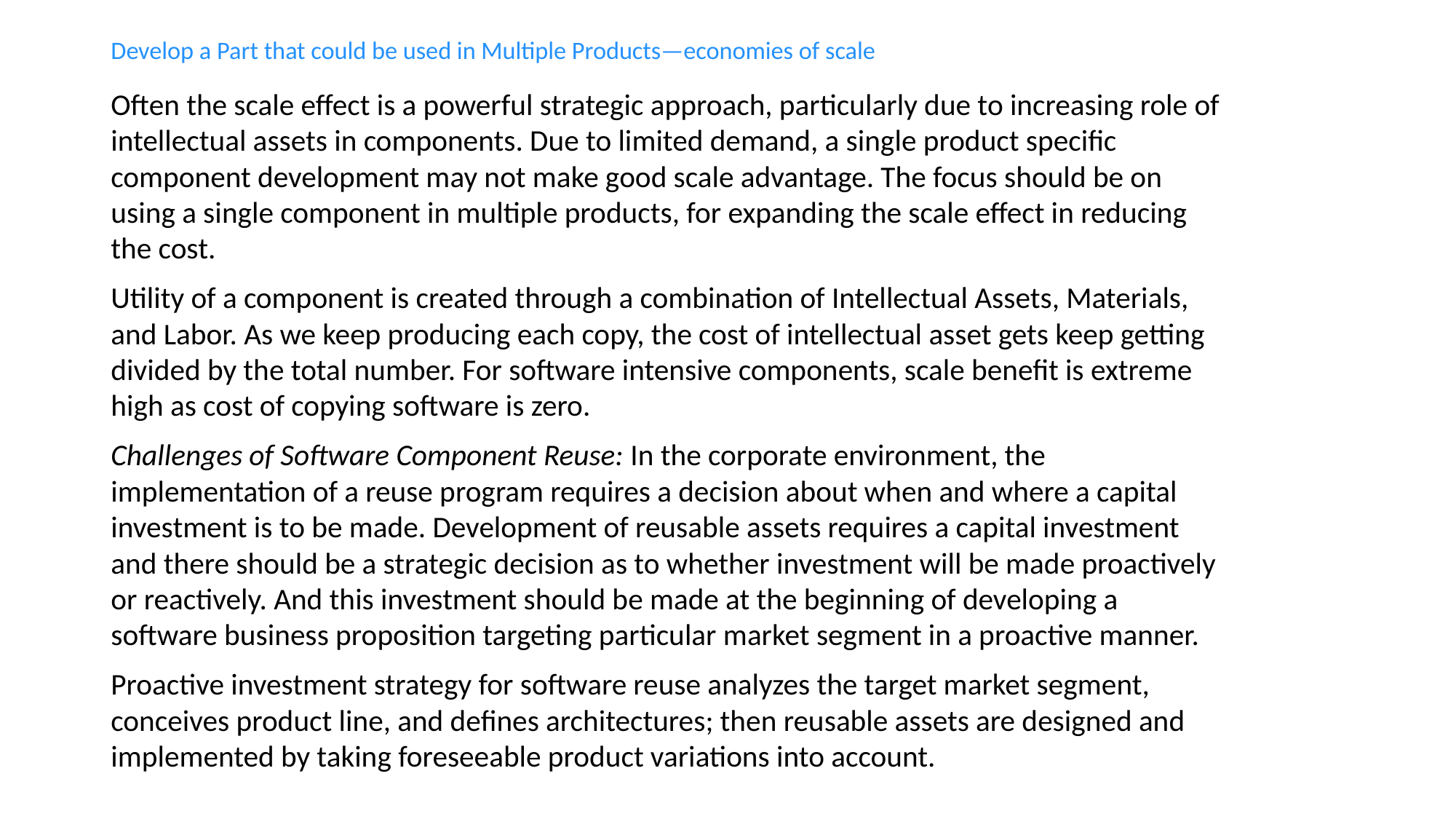

# Develop a Part that could be used in Multiple Products—economies of scale
Often the scale effect is a powerful strategic approach, particularly due to increasing role of intellectual assets in components. Due to limited demand, a single product specific component development may not make good scale advantage. The focus should be on using a single component in multiple products, for expanding the scale effect in reducing the cost.
Utility of a component is created through a combination of Intellectual Assets, Materials, and Labor. As we keep producing each copy, the cost of intellectual asset gets keep getting divided by the total number. For software intensive components, scale benefit is extreme high as cost of copying software is zero.
Challenges of Software Component Reuse: In the corporate environment, the implementation of a reuse program requires a decision about when and where a capital investment is to be made. Development of reusable assets requires a capital investment and there should be a strategic decision as to whether investment will be made proactively or reactively. And this investment should be made at the beginning of developing a software business proposition targeting particular market segment in a proactive manner.
Proactive investment strategy for software reuse analyzes the target market segment, conceives product line, and defines architectures; then reusable assets are designed and implemented by taking foreseeable product variations into account.